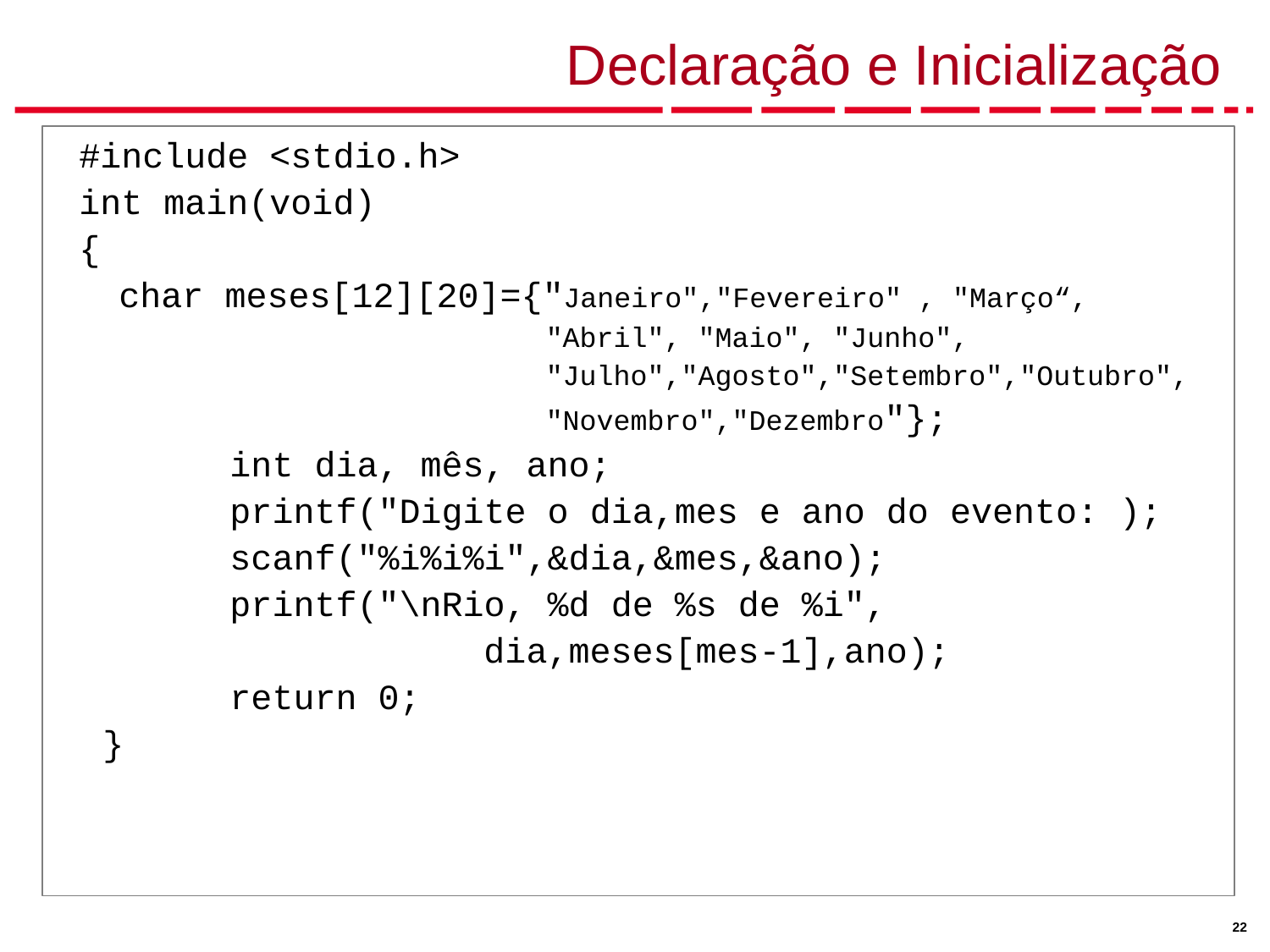

# Declaração e Inicialização
#include <stdio.h>
int main(void)
{
char meses[12][20]={"Janeiro","Fevereiro" , "Março“,
 "Abril", "Maio", "Junho",
 "Julho","Agosto","Setembro","Outubro",
 "Novembro","Dezembro"};
	int dia, mês, ano;
	printf("Digite o dia,mes e ano do evento: );
	scanf("%i%i%i",&dia,&mes,&ano);
	printf("\nRio, %d de %s de %i",
			dia,meses[mes-1],ano);
	return 0;
	}